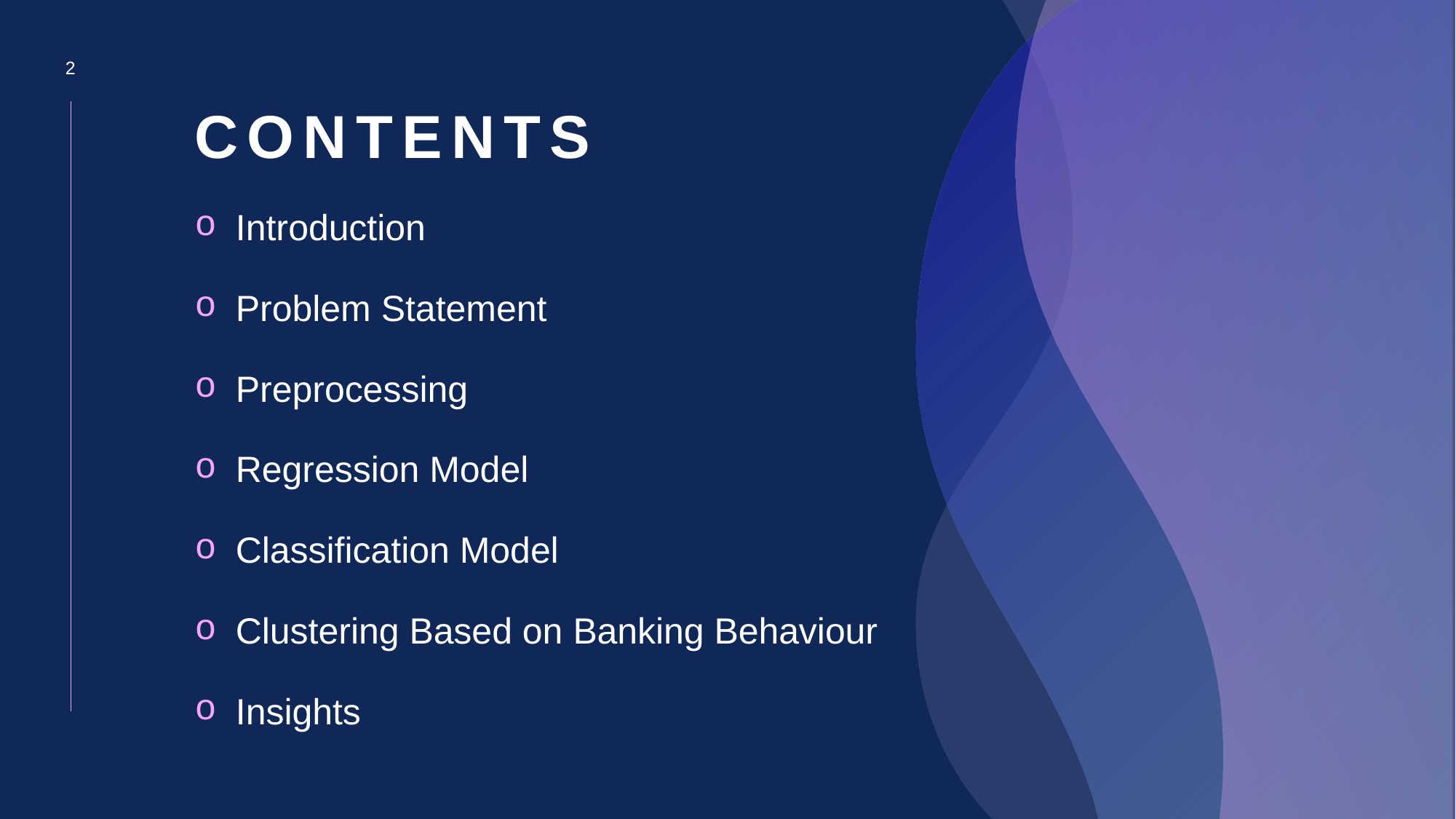

# CONTENTS
2
Introduction
Problem Statement
Preprocessing
Regression Model
Classification Model
Clustering Based on Banking Behaviour
Insights